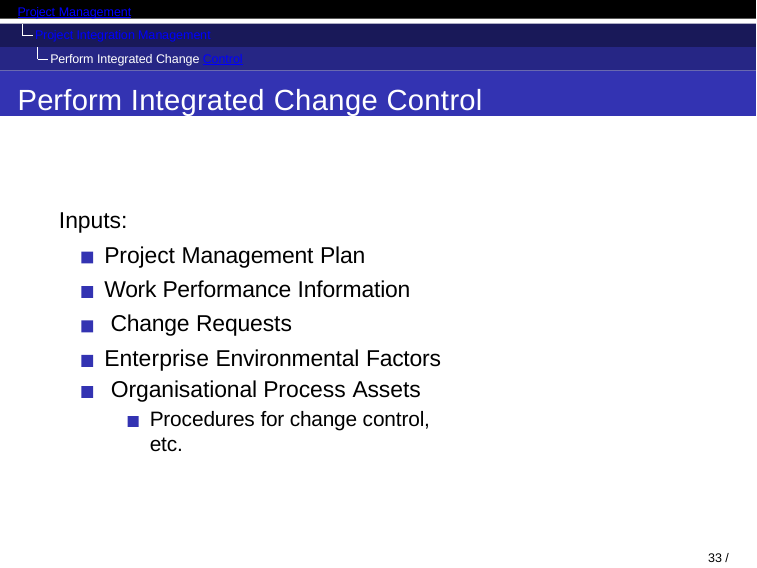

Project Management
Project Integration Management  Perform Integrated Change Control

Perform Integrated Change Control
Inputs:
Project Management Plan  Work Performance Information  Change Requests
Enterprise Environmental Factors  Organisational Process Assets
Procedures for change control, etc.

33 / 38